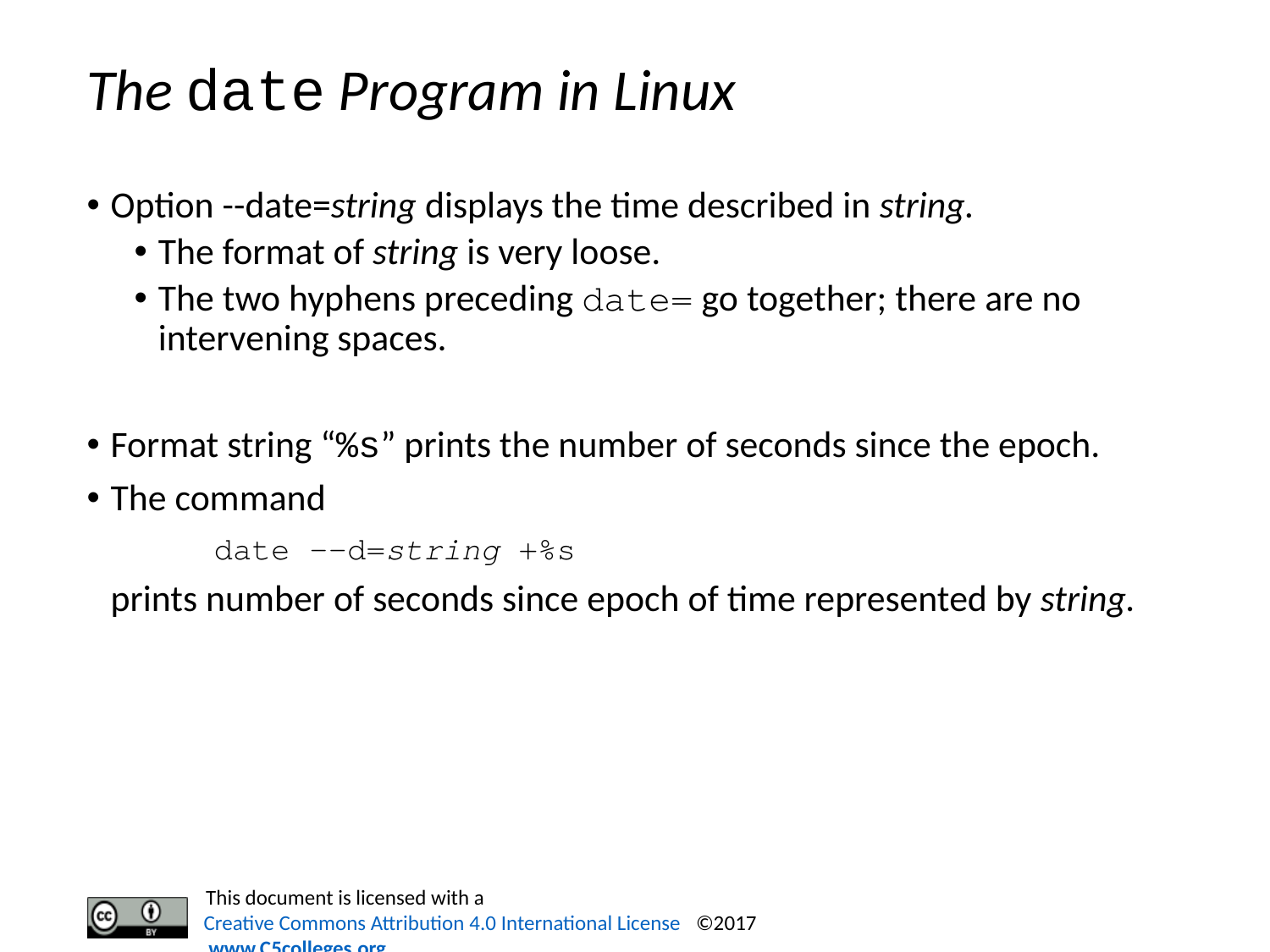

# The date Program in Linux
Option --date=string displays the time described in string.
The format of string is very loose.
The two hyphens preceding date= go together; there are no intervening spaces.

Format string “%s” prints the number of seconds since the epoch.
The command
	date --d=string +%s
prints number of seconds since epoch of time represented by string.